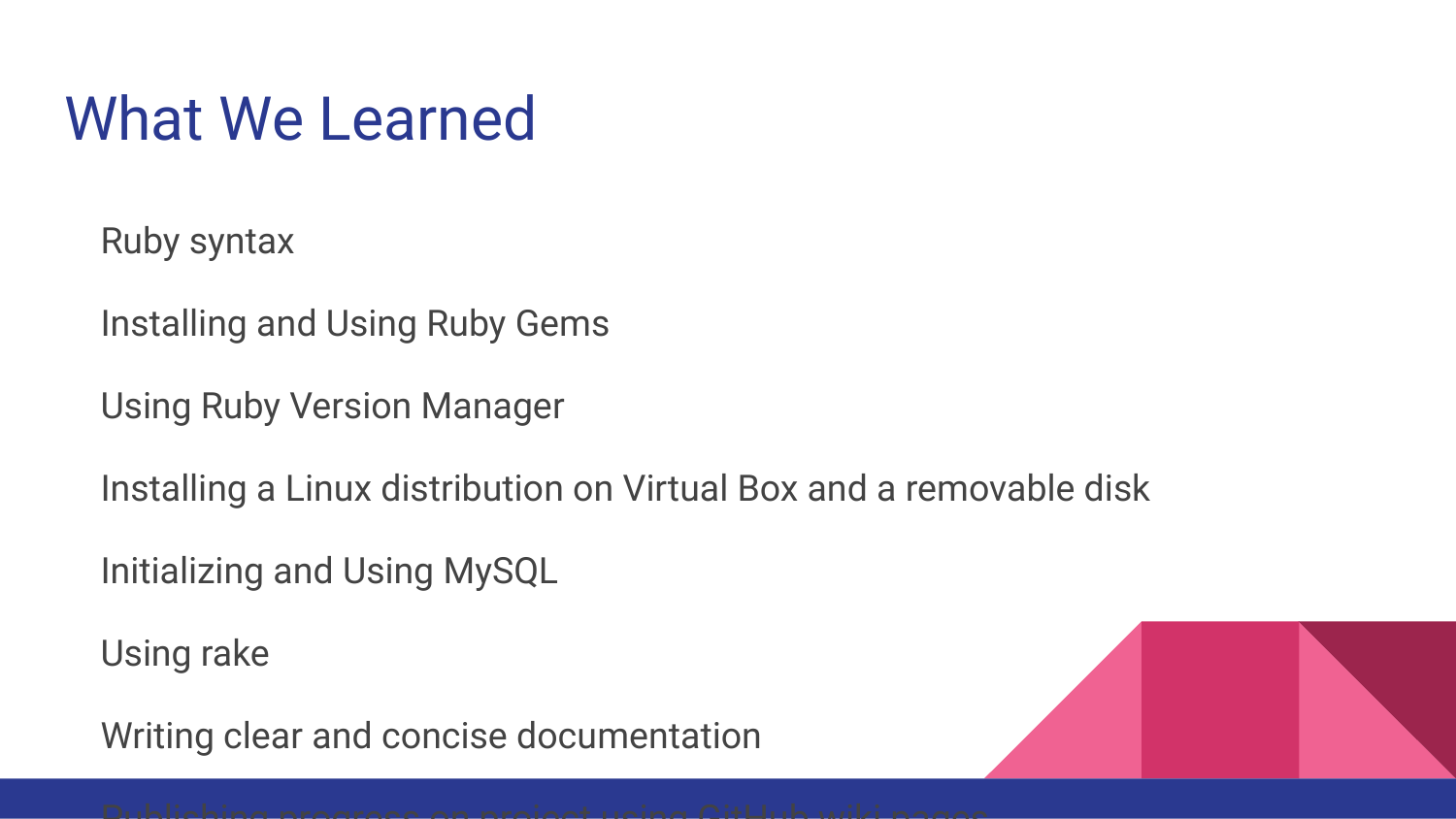

# What We Learned
Ruby syntax
Installing and Using Ruby Gems
Using Ruby Version Manager
Installing a Linux distribution on Virtual Box and a removable disk
Initializing and Using MySQL
Using rake
Writing clear and concise documentation
Publishing progress on project using GitHub wiki pages